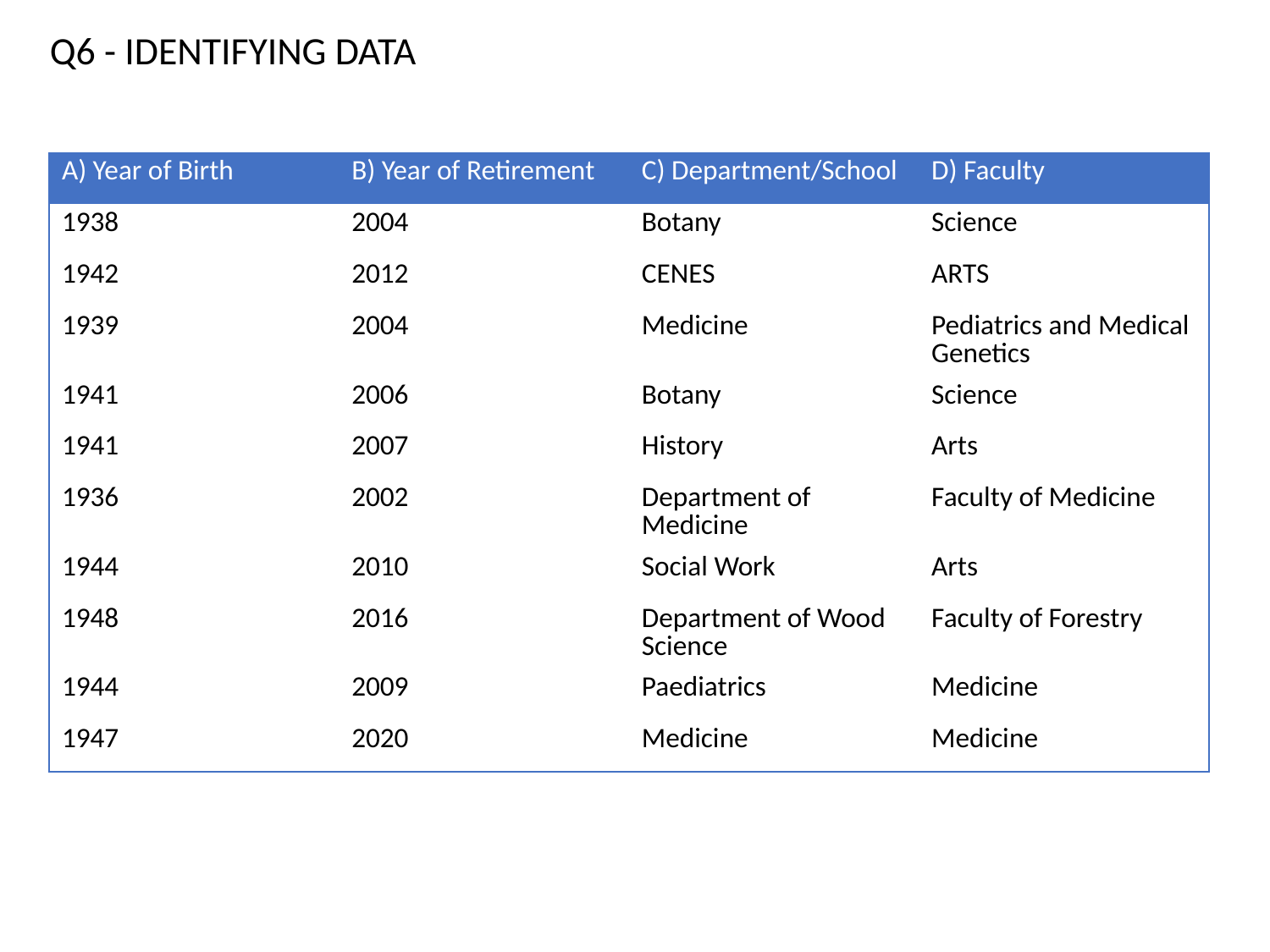

Q6 - IDENTIFYING DATA
| A) Year of Birth | B) Year of Retirement | C) Department/School | D) Faculty |
| --- | --- | --- | --- |
| 1938 | 2004 | Botany | Science |
| 1942 | 2012 | CENES | ARTS |
| 1939 | 2004 | Medicine | Pediatrics and Medical Genetics |
| 1941 | 2006 | Botany | Science |
| 1941 | 2007 | History | Arts |
| 1936 | 2002 | Department of Medicine | Faculty of Medicine |
| 1944 | 2010 | Social Work | Arts |
| 1948 | 2016 | Department of Wood Science | Faculty of Forestry |
| 1944 | 2009 | Paediatrics | Medicine |
| 1947 | 2020 | Medicine | Medicine |